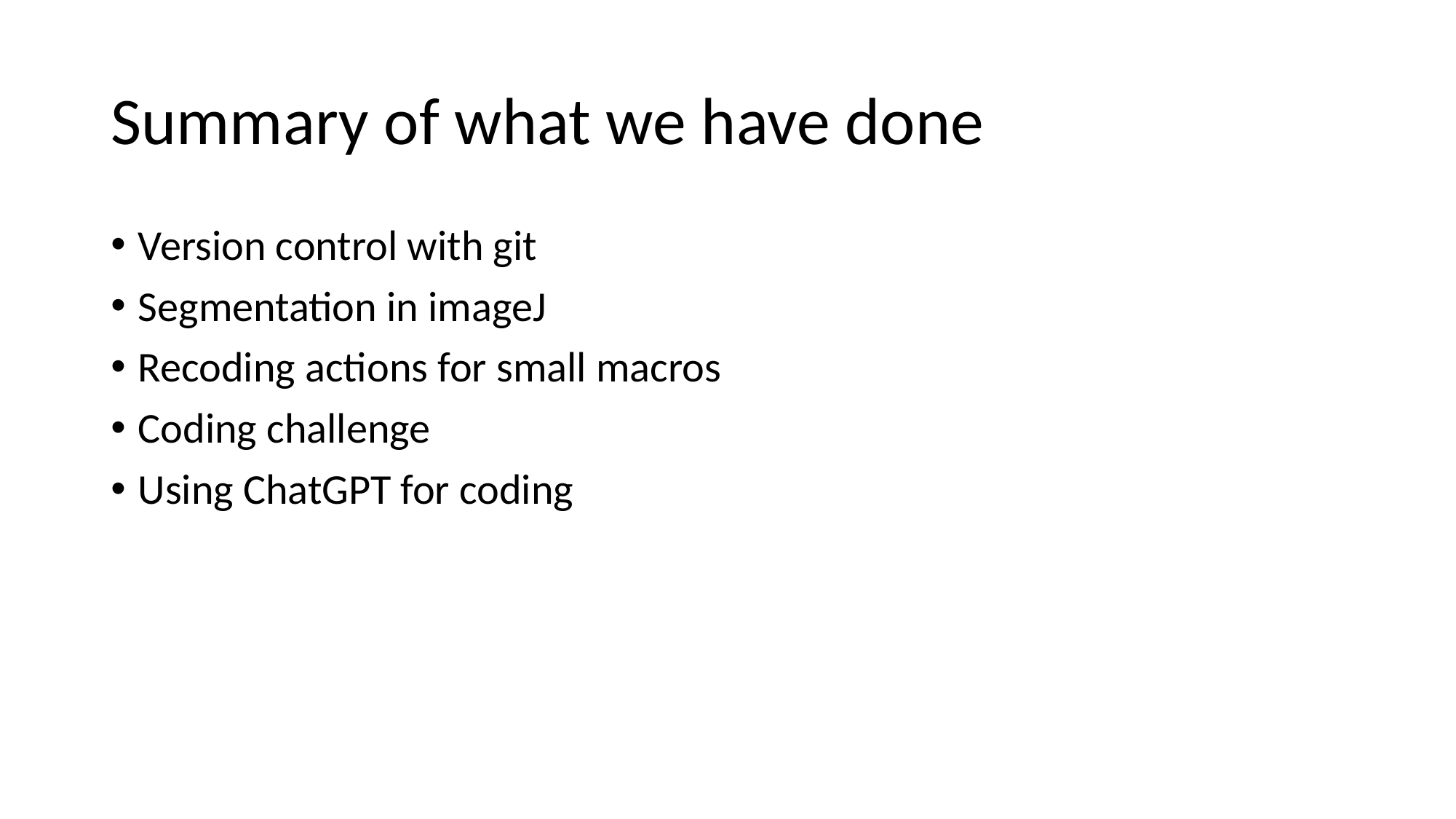

# Summary of what we have done
Version control with git
Segmentation in imageJ
Recoding actions for small macros
Coding challenge
Using ChatGPT for coding